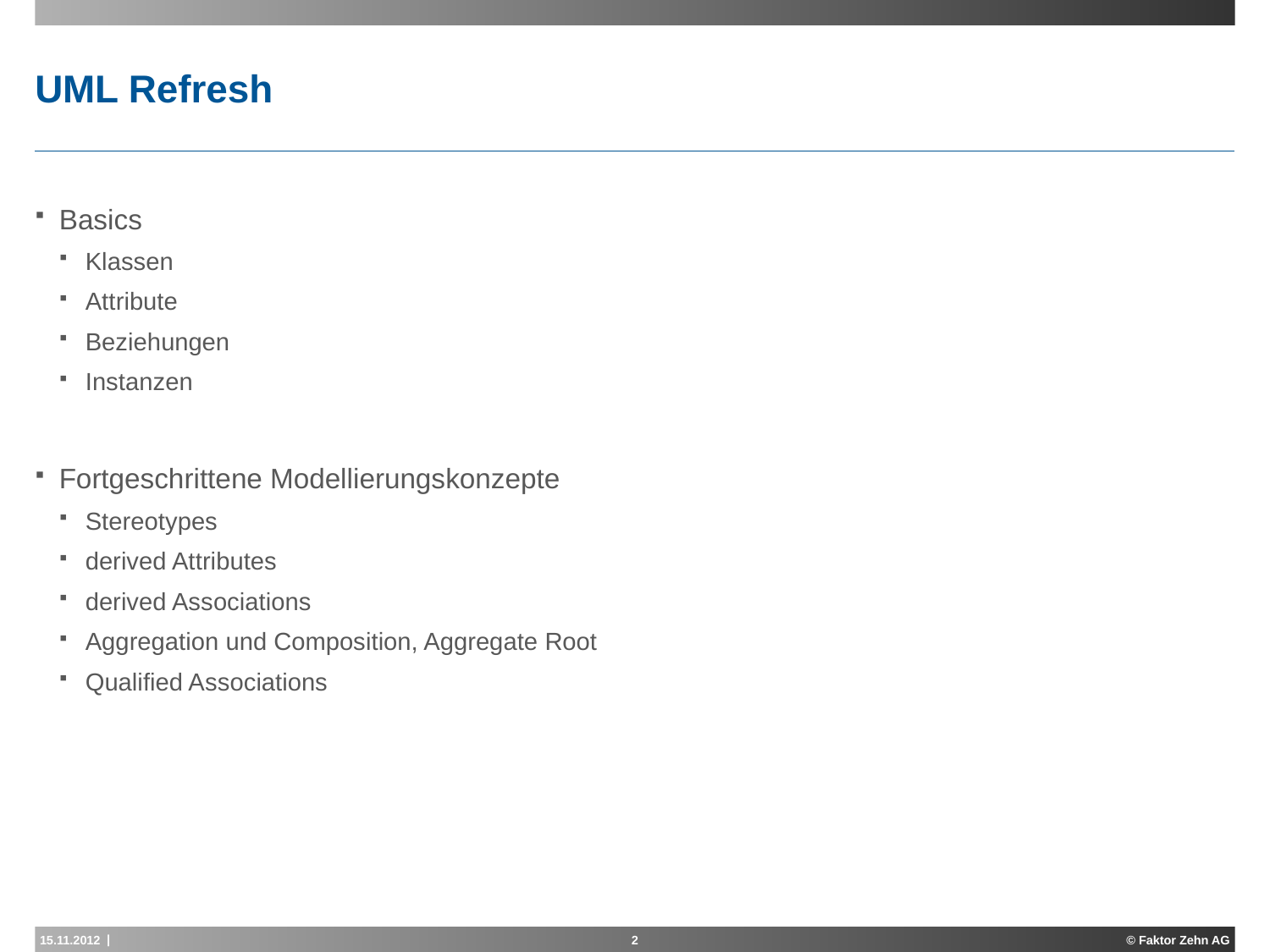

# UML Refresh
Basics
Klassen
Attribute
Beziehungen
Instanzen

Fortgeschrittene Modellierungskonzepte
Stereotypes
derived Attributes
derived Associations
Aggregation und Composition, Aggregate Root
Qualified Associations

15.11.2012
2